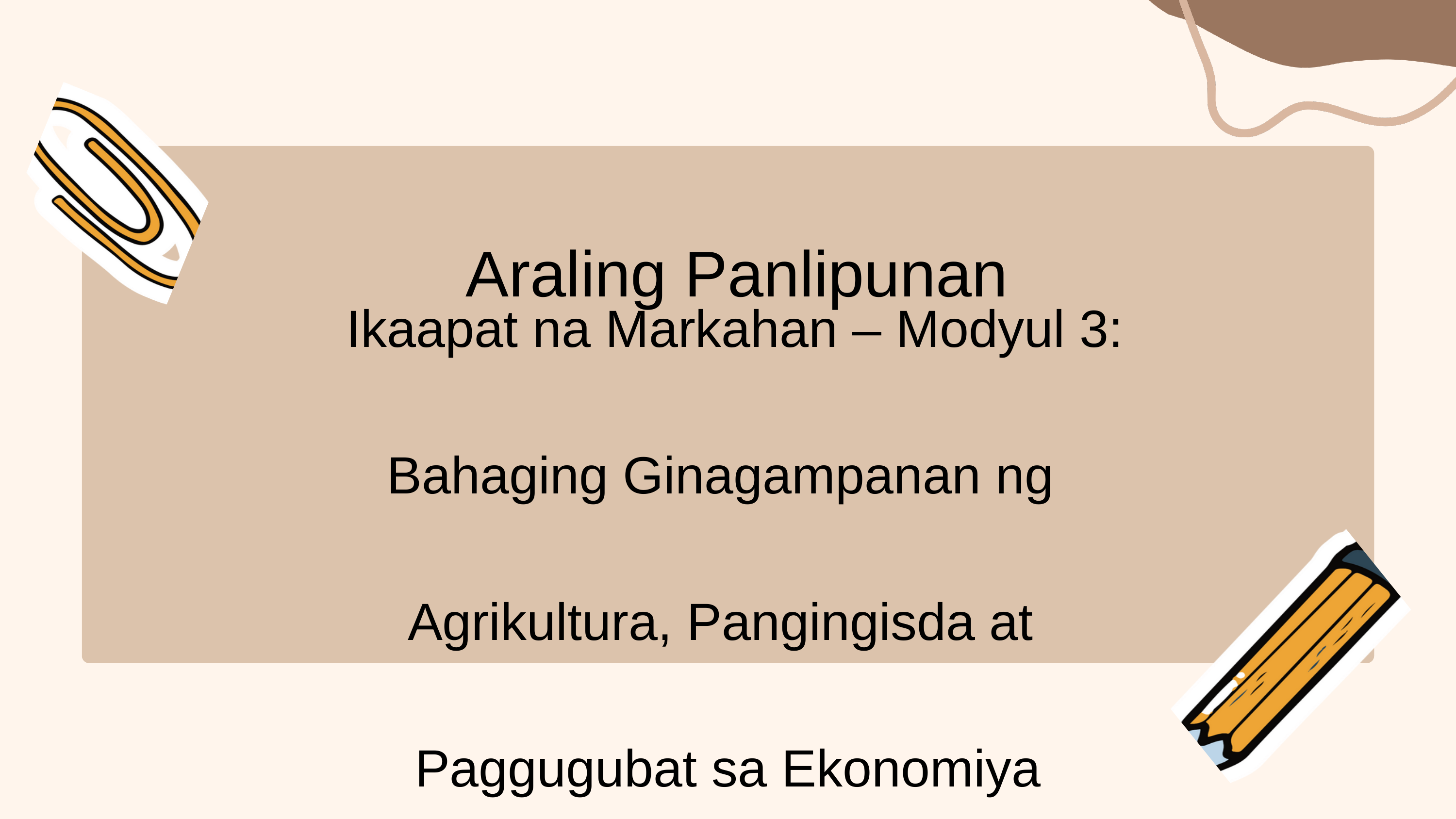

Araling Panlipunan
 Ikaapat na Markahan – Modyul 3:
Bahaging Ginagampanan ng
Agrikultura, Pangingisda at
Paggugubat sa Ekonomiya